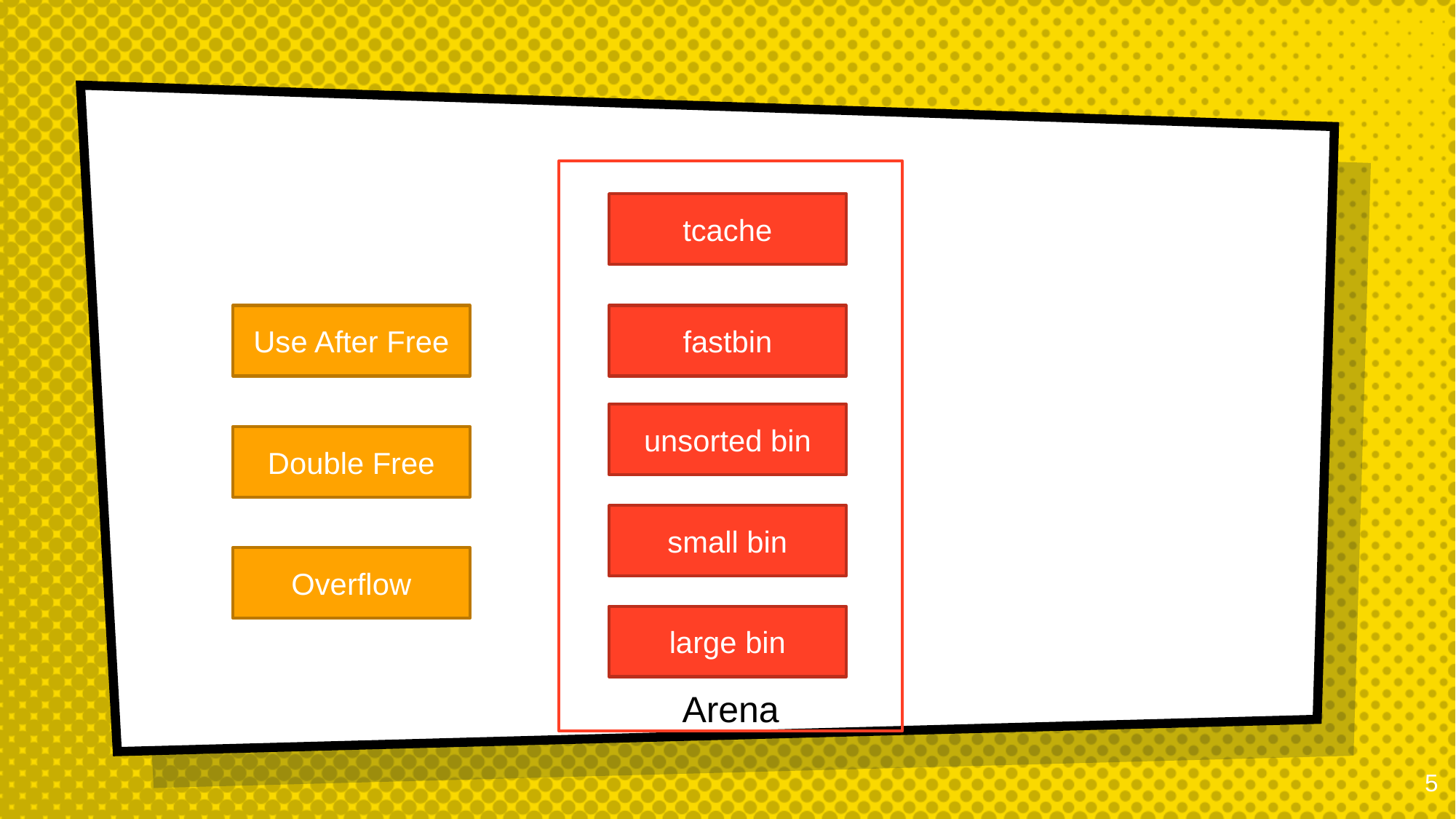

Arena
tcache
Use After Free
fastbin
unsorted bin
Double Free
small bin
Overflow
large bin
5